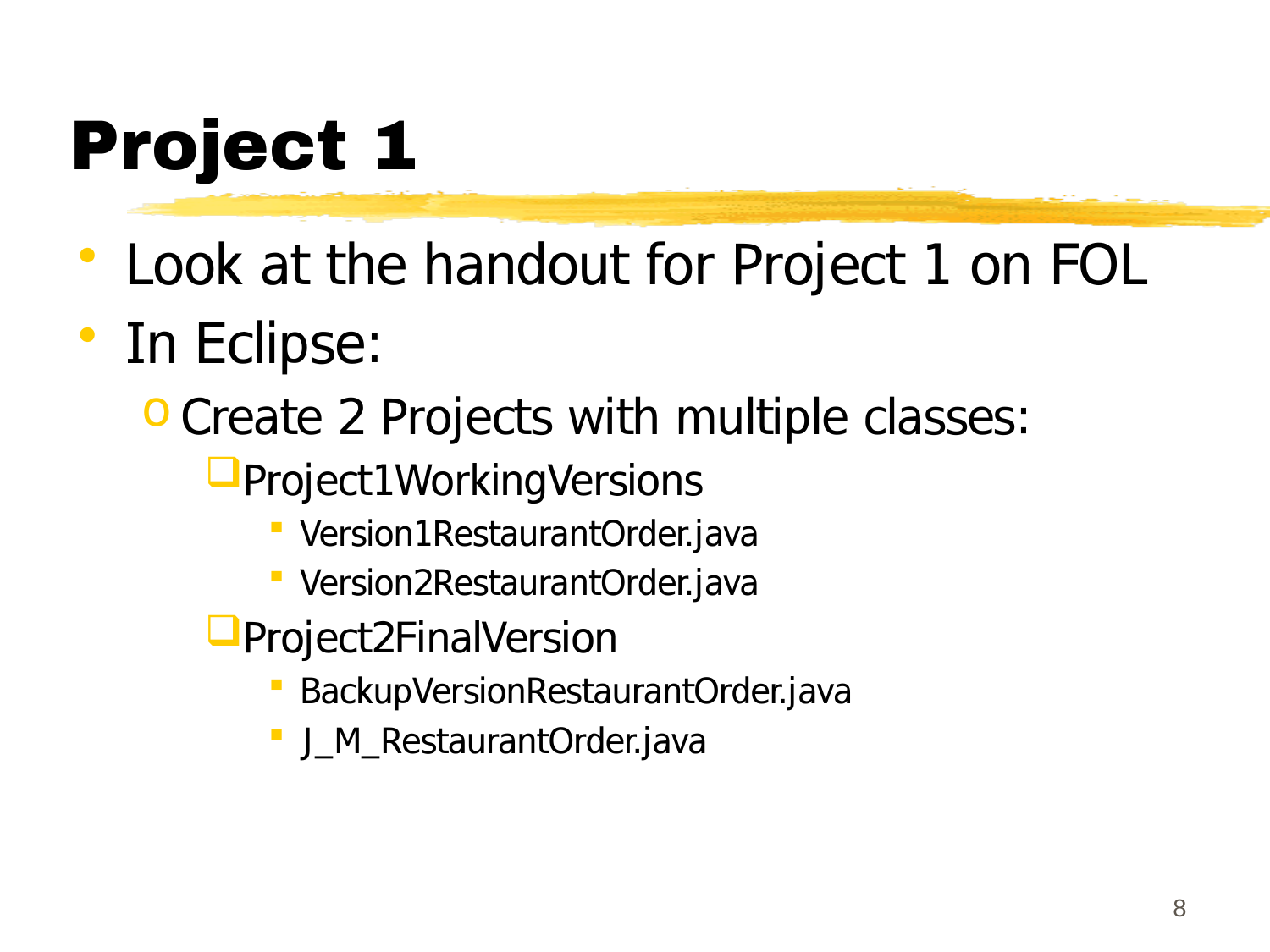

# Project 1
Look at the handout for Project 1 on FOL
In Eclipse:
Create 2 Projects with multiple classes:
Project1WorkingVersions
Version1RestaurantOrder.java
Version2RestaurantOrder.java
Project2FinalVersion
BackupVersionRestaurantOrder.java
J_M_RestaurantOrder.java
8